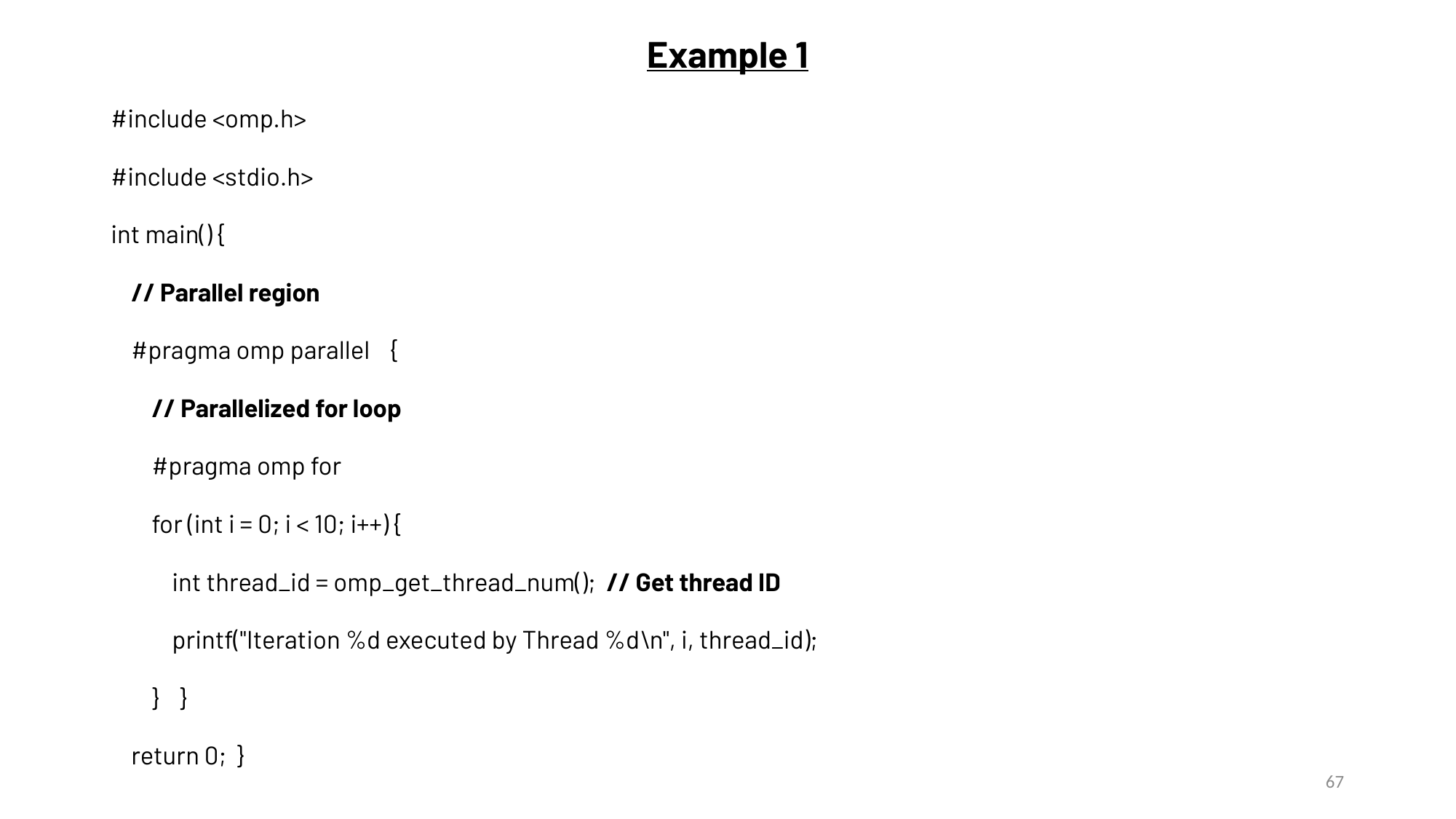

Example 1
#include <omp.h>
#include <stdio.h>
int main() {
    // Parallel region
    #pragma omp parallel    {
        // Parallelized for loop
        #pragma omp for
        for (int i = 0; i < 10; i++) {
            int thread_id = omp_get_thread_num();  // Get thread ID
            printf("Iteration %d executed by Thread %d\n", i, thread_id);
        }    }
    return 0;  }

67